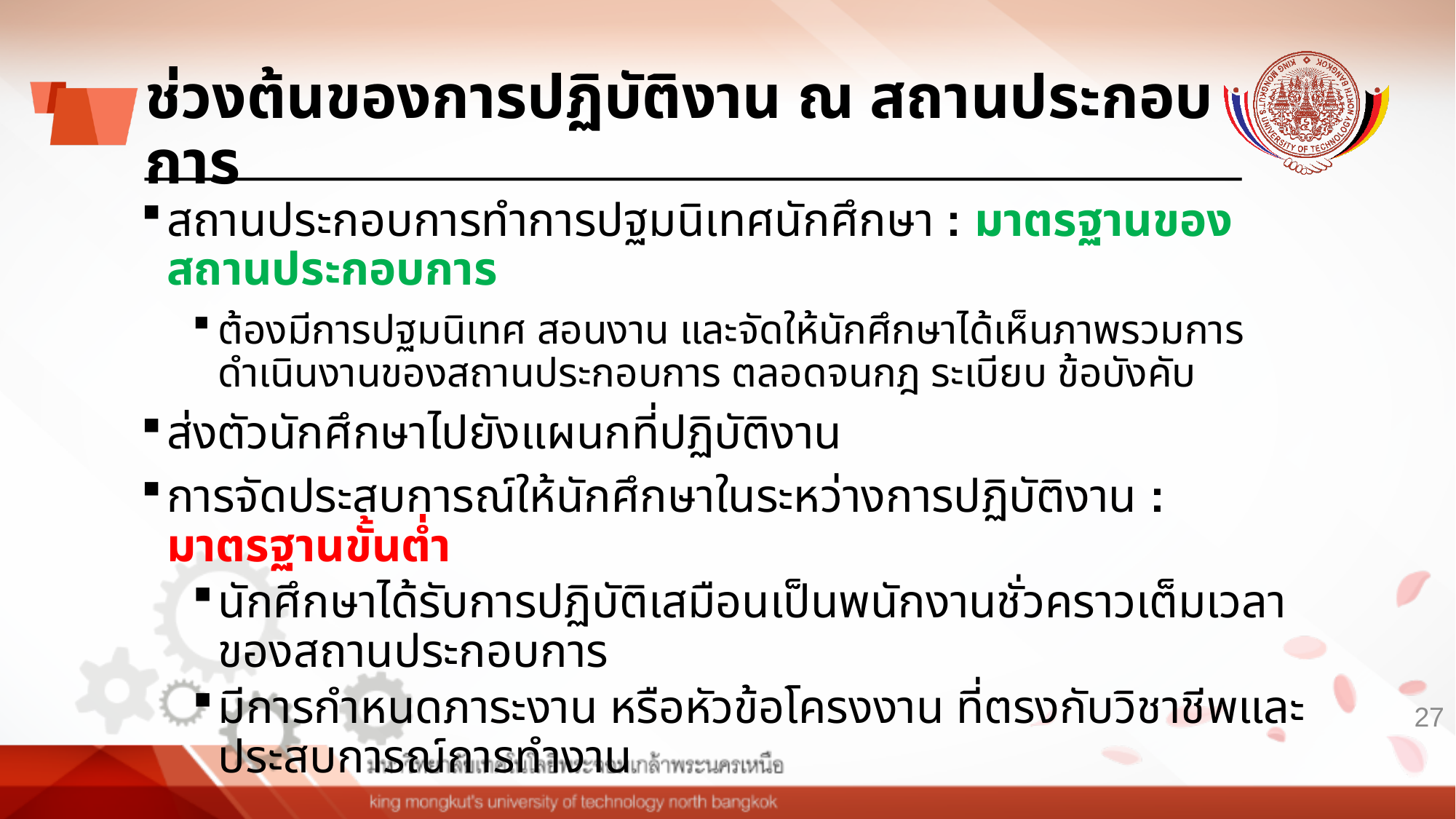

# ช่วงต้นของการปฏิบัติงาน ณ สถานประกอบการ
สถานประกอบการทำการปฐมนิเทศนักศึกษา : มาตรฐานของสถานประกอบการ
ต้องมีการปฐมนิเทศ สอนงาน และจัดให้นักศึกษาได้เห็นภาพรวมการดำเนินงานของสถานประกอบการ ตลอดจนกฎ ระเบียบ ข้อบังคับ
ส่งตัวนักศึกษาไปยังแผนกที่ปฏิบัติงาน
การจัดประสบการณ์ให้นักศึกษาในระหว่างการปฏิบัติงาน : มาตรฐานขั้นต่ำ
นักศึกษาได้รับการปฏิบัติเสมือนเป็นพนักงานชั่วคราวเต็มเวลาของสถานประกอบการ
มีการกำหนดภาระงาน หรือหัวข้อโครงงาน ที่ตรงกับวิชาชีพและประสบการณ์การทำงาน
27